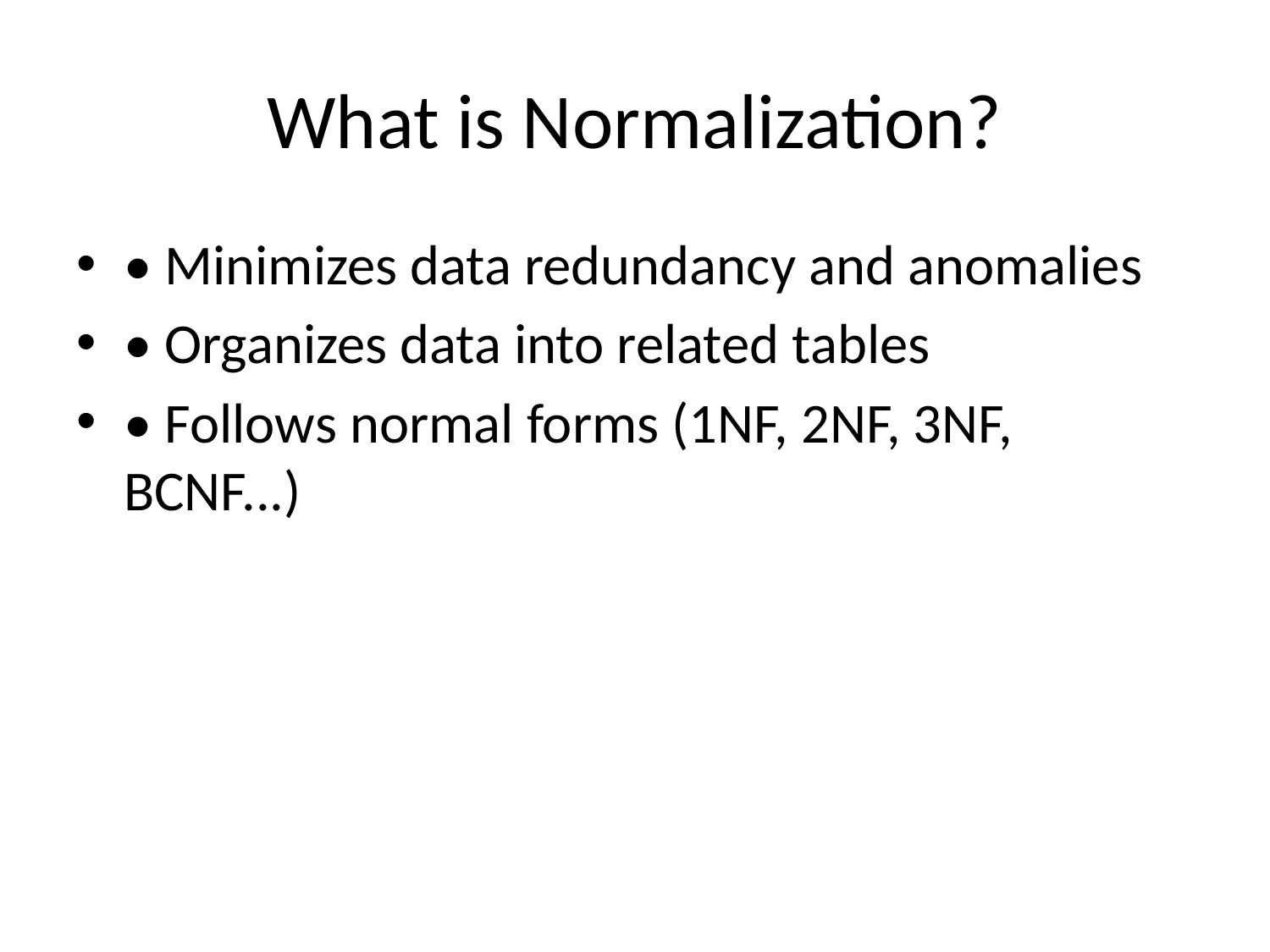

# What is Normalization?
• Minimizes data redundancy and anomalies
• Organizes data into related tables
• Follows normal forms (1NF, 2NF, 3NF, BCNF...)